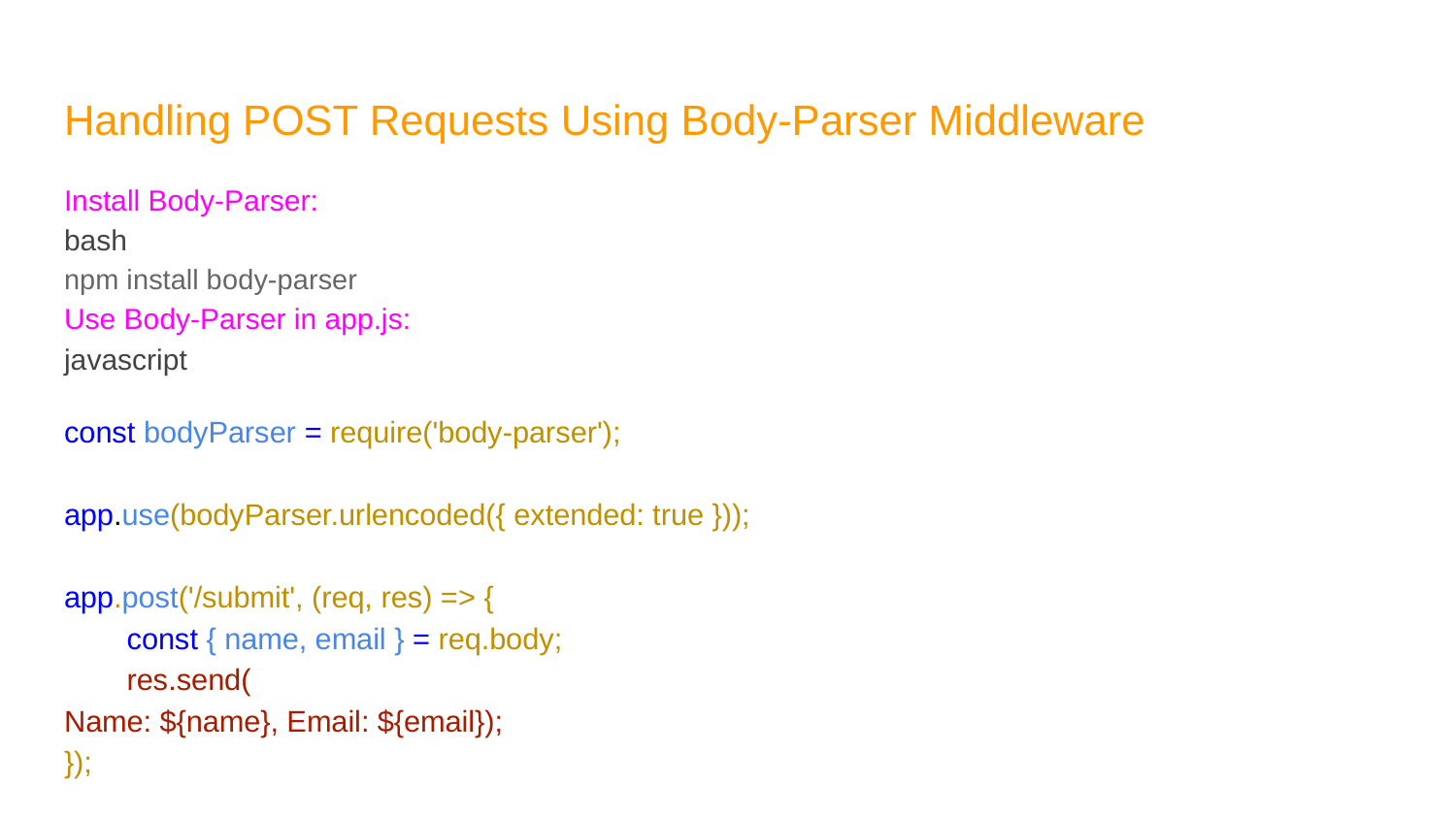

# Handling POST Requests Using Body-Parser Middleware
Install Body-Parser:
bash
npm install body-parser
Use Body-Parser in app.js:
javascript

const bodyParser = require('body-parser');

app.use(bodyParser.urlencoded({ extended: true }));

app.post('/submit', (req, res) => {
	const { name, email } = req.body;
	res.send(
Name: ${name}, Email: ${email});
});